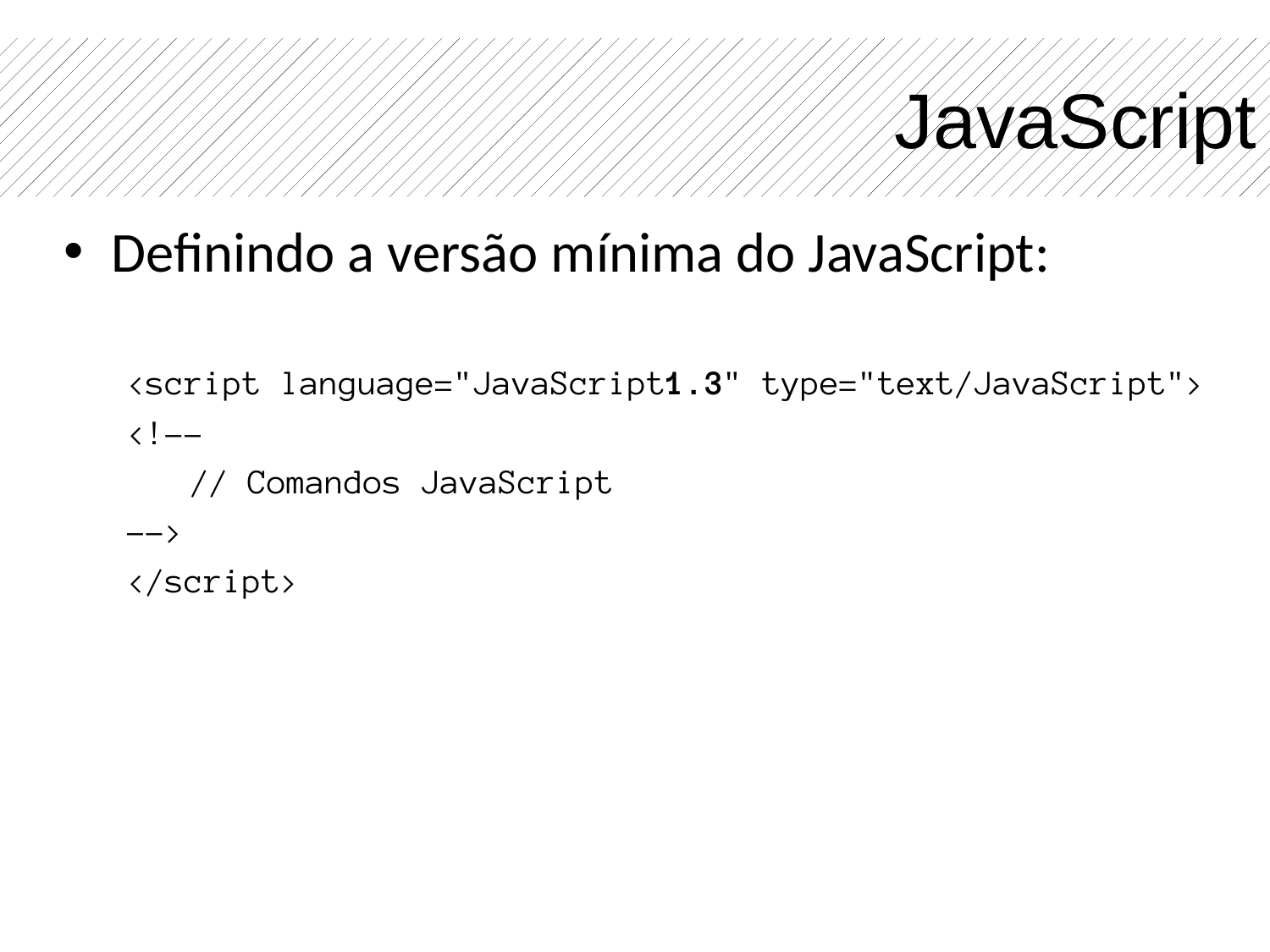

# JavaScript
Definindo a versão mínima do JavaScript:

<script language="JavaScript1.3" type="text/JavaScript">
<!--
// Comandos JavaScript
-->
</script>